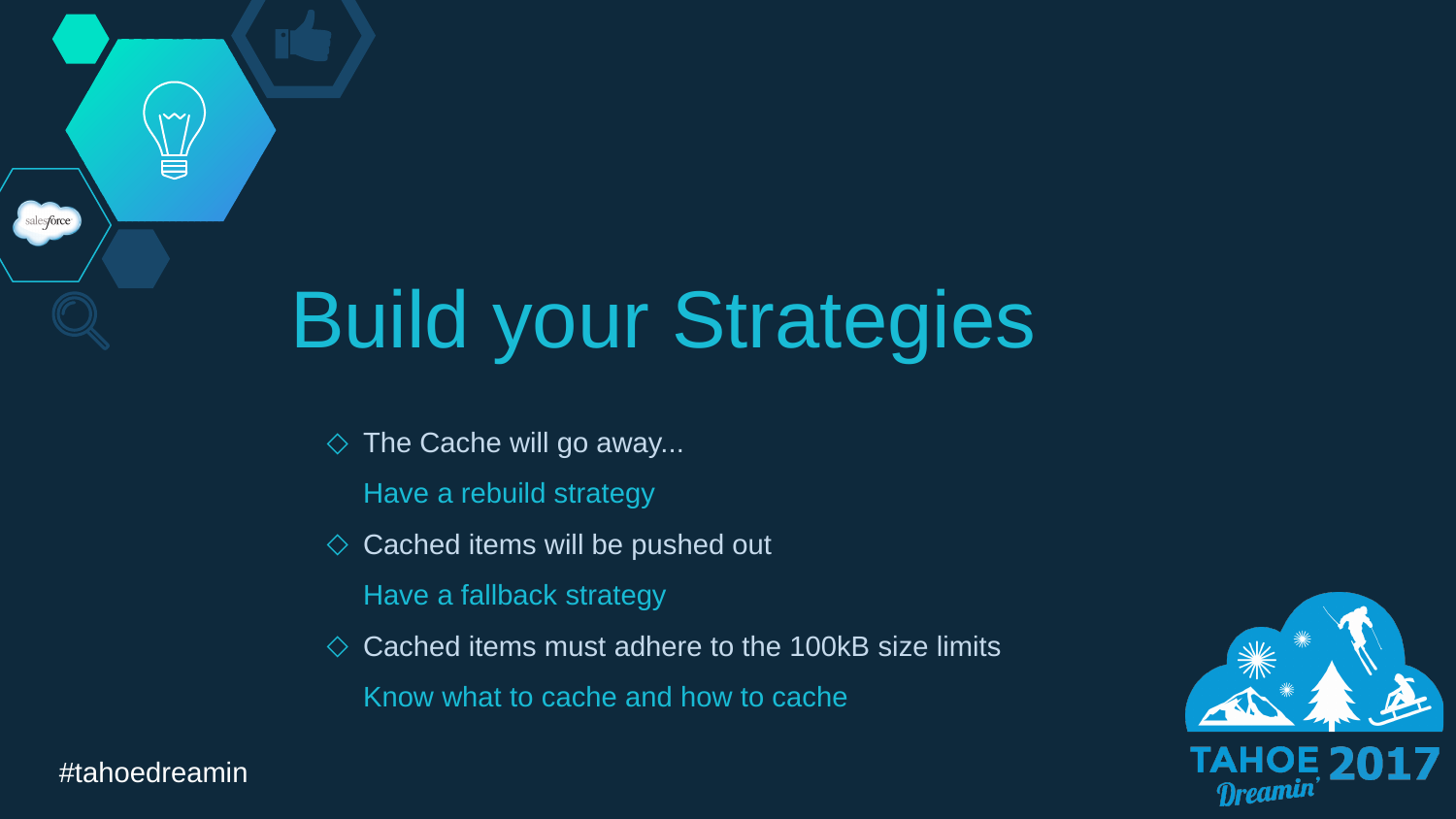

# Build your Strategies

The Cache will go away...
Have a rebuild strategy
Cached items will be pushed out
Have a fallback strategy
Cached items must adhere to the 100kB size limits
Know what to cache and how to cache